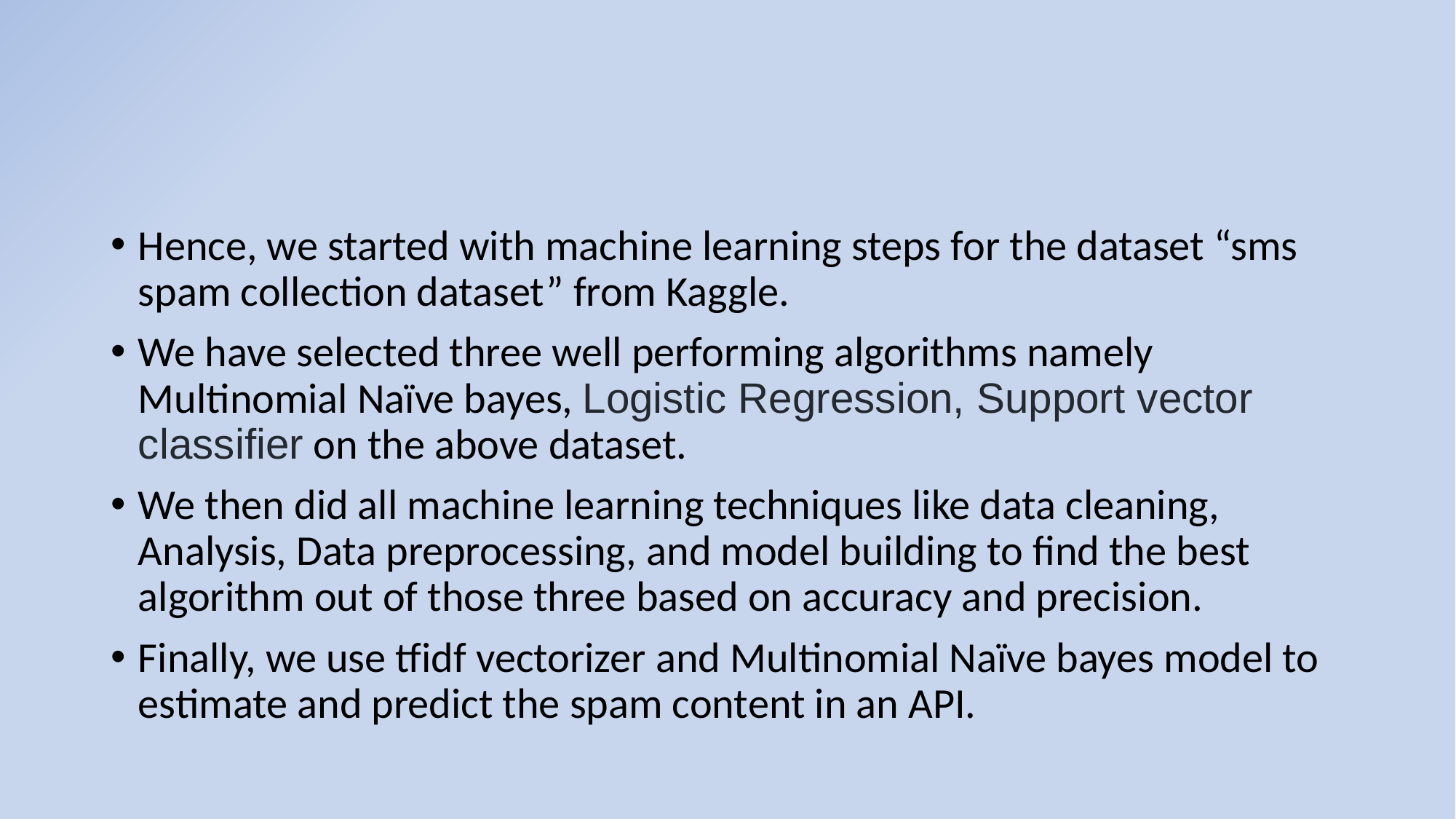

Hence, we started with machine learning steps for the dataset “sms spam collection dataset” from Kaggle.
We have selected three well performing algorithms namely Multinomial Naïve bayes, Logistic Regression, Support vector classifier on the above dataset.
We then did all machine learning techniques like data cleaning, Analysis, Data preprocessing, and model building to find the best algorithm out of those three based on accuracy and precision.
Finally, we use tfidf vectorizer and Multinomial Naïve bayes model to estimate and predict the spam content in an API.